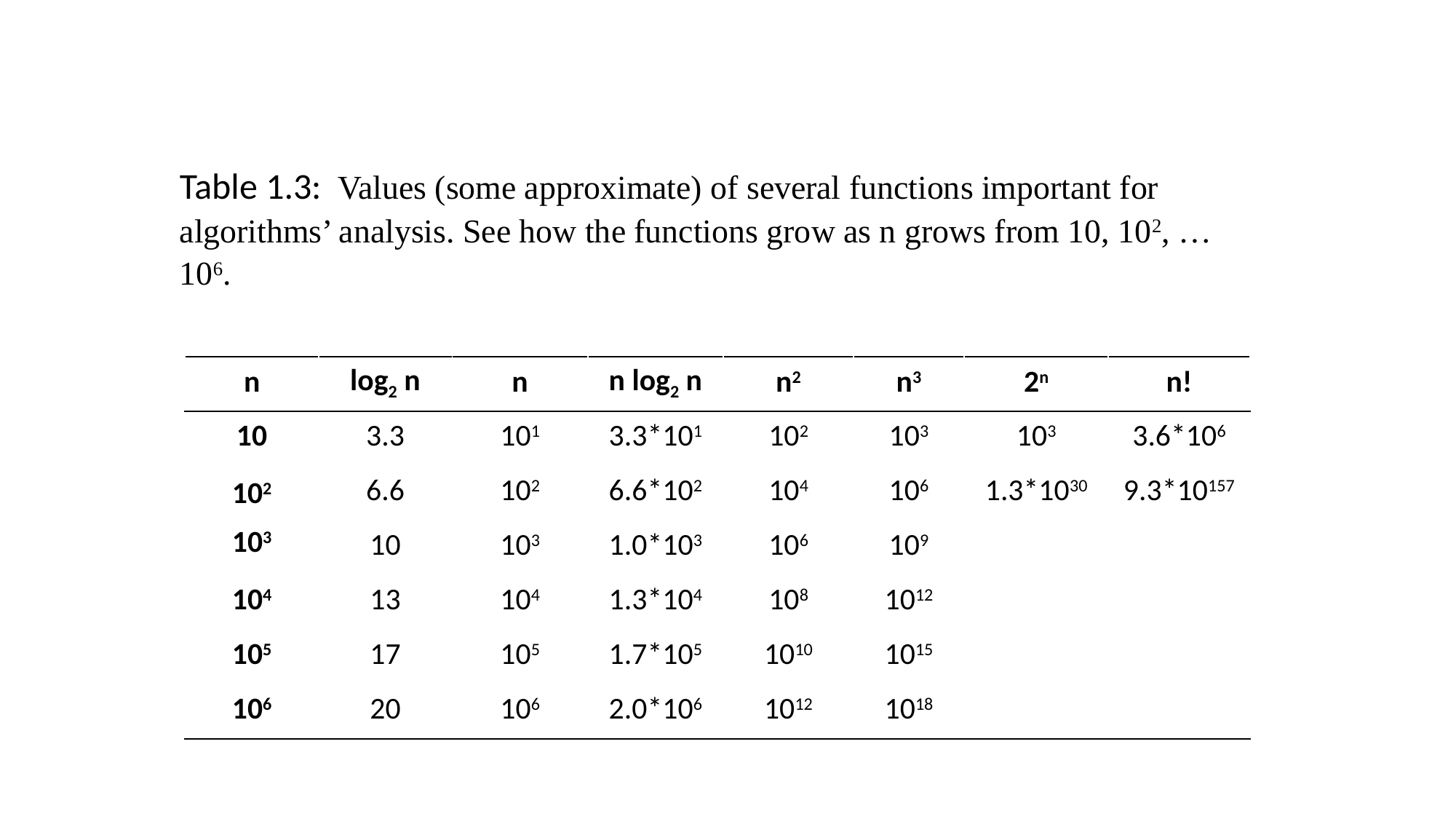

Table 1.3:  Values (some approximate) of several functions important for algorithms’ analysis. See how the functions grow as n grows from 10, 102, … 106.
| n | log2 n | n | n log2 n | n2 | n3 | 2n | n! |
| --- | --- | --- | --- | --- | --- | --- | --- |
| 10 | 3.3 | 101 | 3.3\*101 | 102 | 103 | 103 | 3.6\*106 |
| 102 103 | 6.6 | 102 | 6.6\*102 | 104 | 106 | 1.3\*1030 | 9.3\*10157 |
|  | 10 | 103 | 1.0\*103 | 106 | 109 |  |  |
| 104 | 13 | 104 | 1.3\*104 | 108 | 1012 |  |  |
| 105 | 17 | 105 | 1.7\*105 | 1010 | 1015 |  |  |
| 106 | 20 | 106 | 2.0\*106 | 1012 | 1018 |  |  |